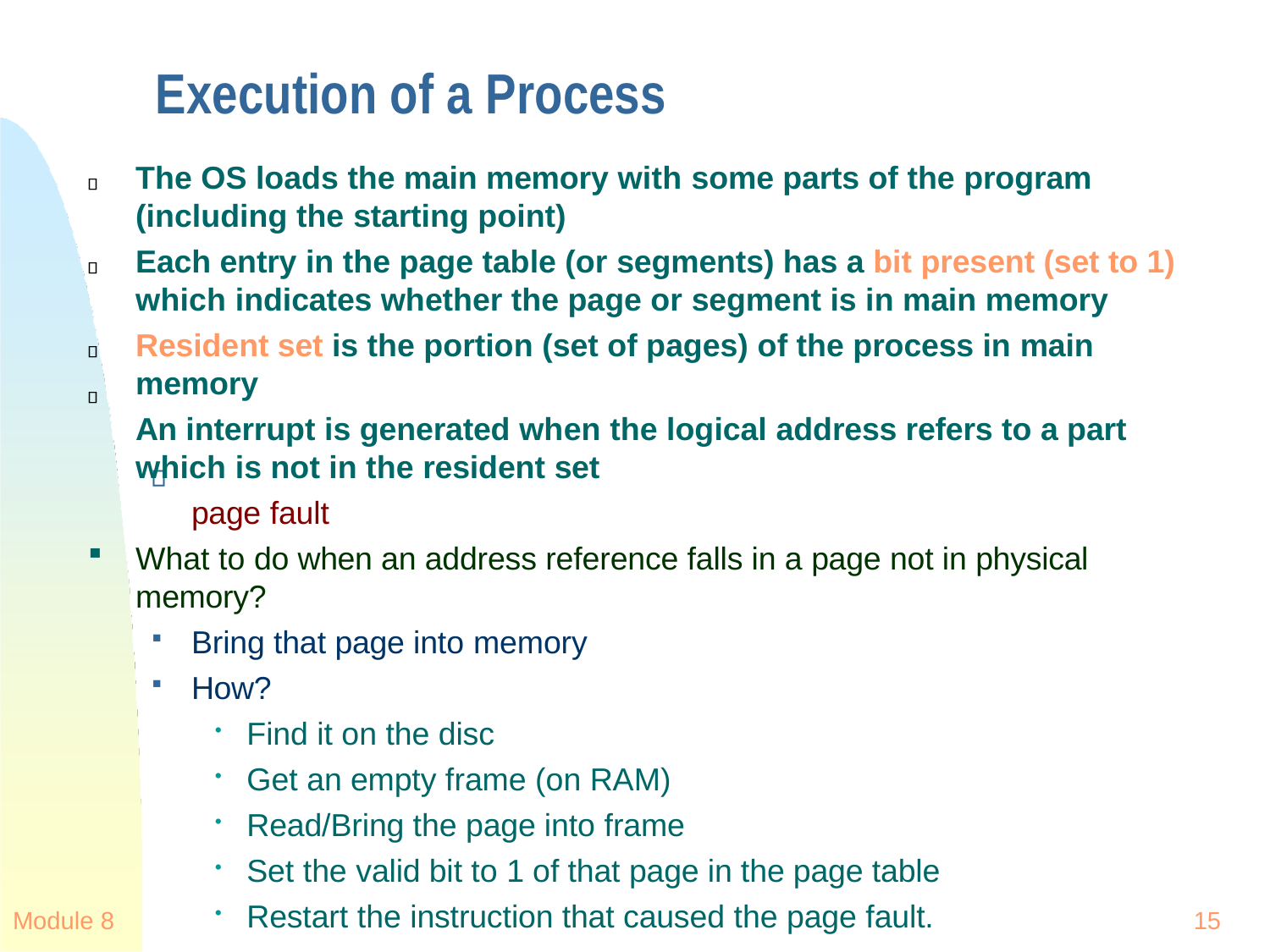

# Execution of a Process
The OS loads the main memory with some parts of the program  (including the starting point)
Each entry in the page table (or segments) has a bit present (set to 1)
which indicates whether the page or segment is in main memory
Resident set is the portion (set of pages) of the process in main memory
An interrupt is generated when the logical address refers to a part  which is not in the resident set
page fault
What to do when an address reference falls in a page not in physical  memory?
Bring that page into memory
How?
Find it on the disc
Get an empty frame (on RAM)
Read/Bring the page into frame
Set the valid bit to 1 of that page in the page table
Restart the instruction that caused the page fault.

Module 8
15